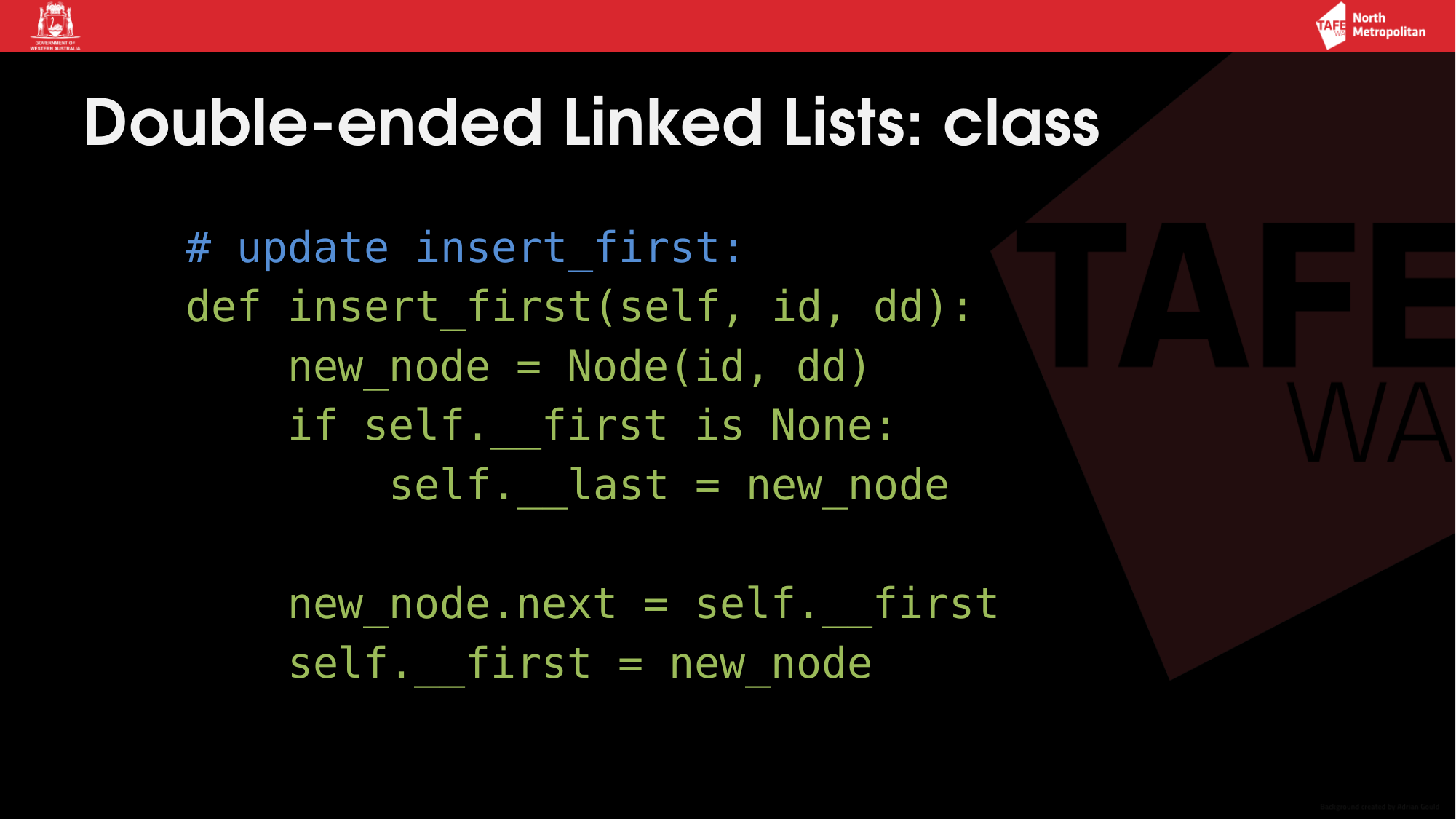

# Double-ended Linked Lists: class
    # update insert_first:
    def insert_first(self, id, dd):
        new_node = Node(id, dd)
        if self.__first is None:
            self.__last = new_node

        new_node.next = self.__first
        self.__first = new_node